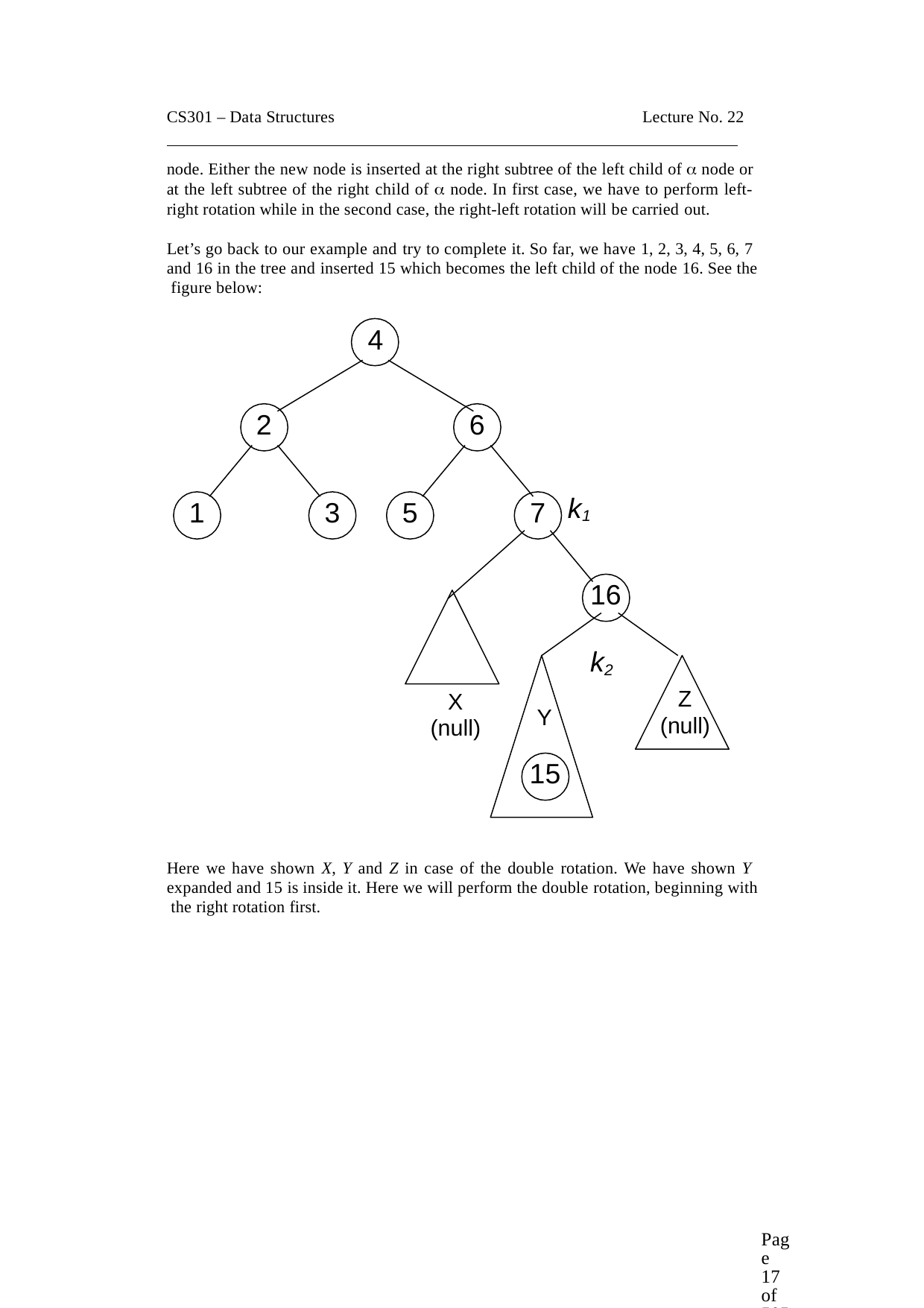

CS301 – Data Structures
Lecture No. 22

node. Either the new node is inserted at the right subtree of the left child of α node or  at the left subtree of the right child of α node. In first case, we have to perform left-  right rotation while in the second case, the right-left rotation will be carried out.

Let’s go back to our example and try to complete it. So far, we have 1, 2, 3, 4, 5, 6, 7  and 16 in the tree and inserted 15 which becomes the left child of the node 16. See the  figure below:

4

2
6

k1

1
3
5
7

16	k2
X
(null)

Z
(null)
Y

15
Here we have shown X, Y and Z in case of the double rotation. We have shown Y  expanded and 15 is inside it. Here we will perform the double rotation, beginning with  the right rotation first.
Page 17 of 505